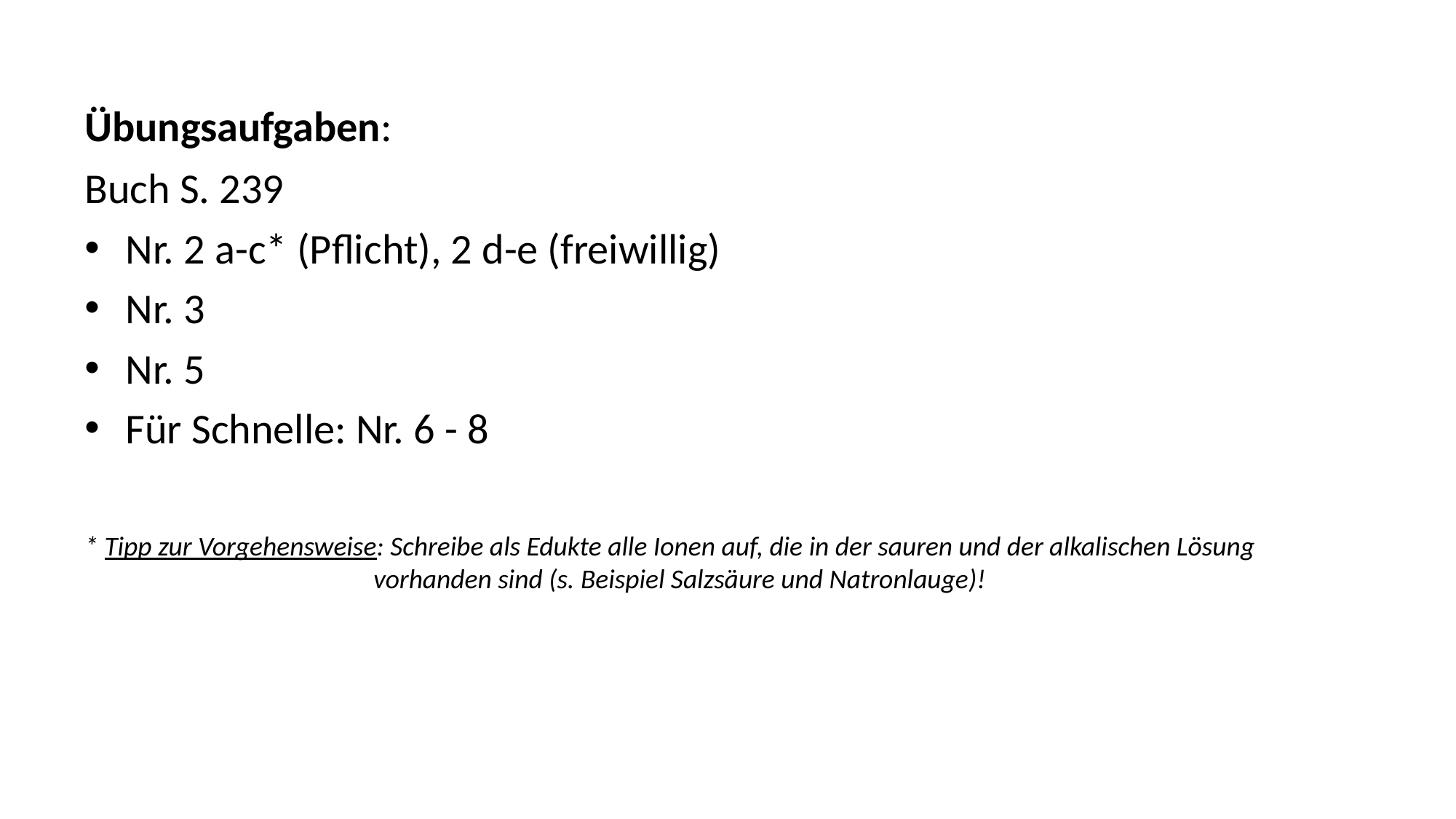

Übungsaufgaben:
Buch S. 239
Nr. 2 a-c* (Pflicht), 2 d-e (freiwillig)
Nr. 3
Nr. 5
Für Schnelle: Nr. 6 - 8
* Tipp zur Vorgehensweise: Schreibe als Edukte alle Ionen auf, die in der sauren und der alkalischen Lösung vorhanden sind (s. Beispiel Salzsäure und Natronlauge)!